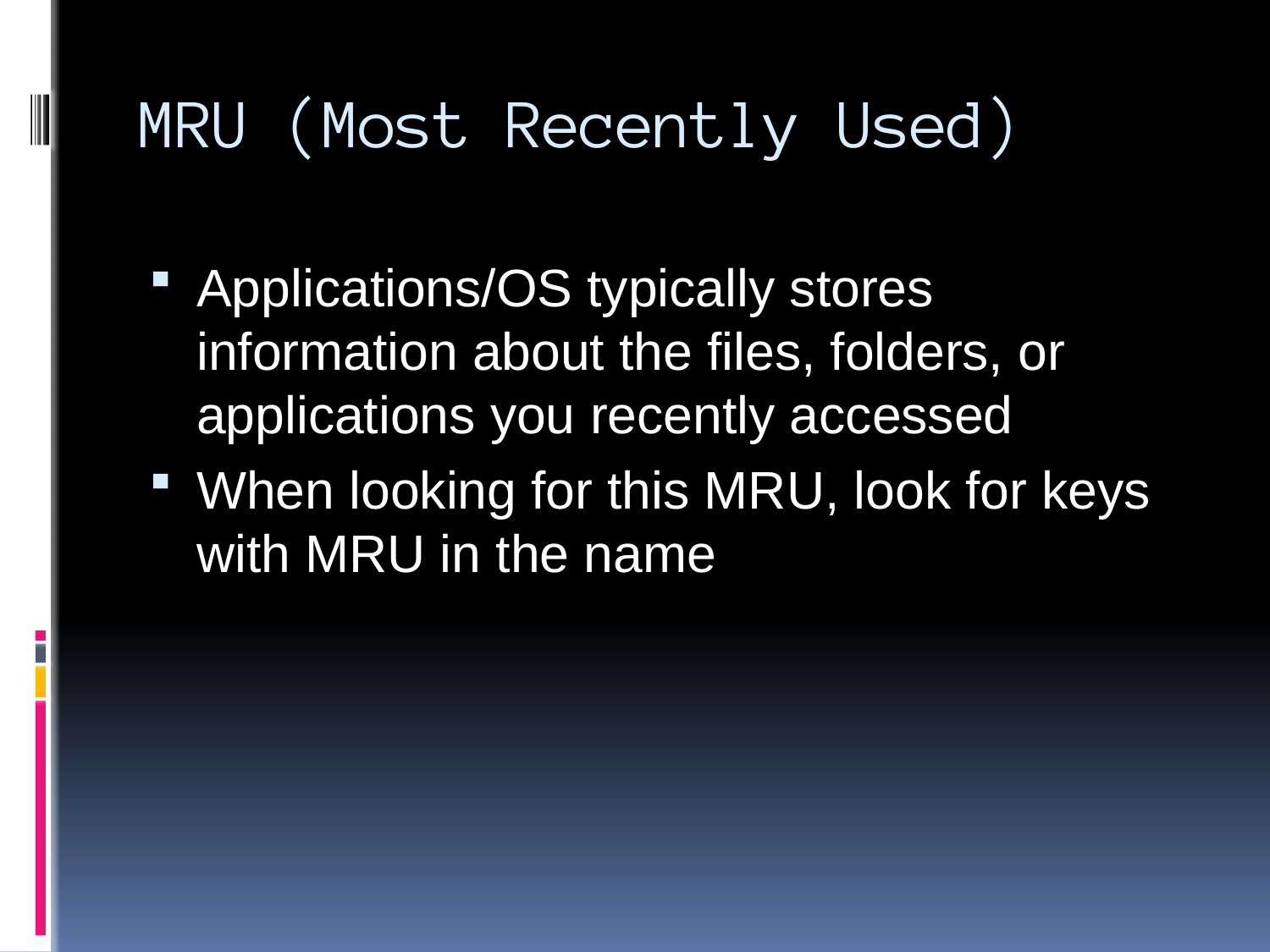

# MRU (Most Recently Used)
Applications/OS typically stores information about the files, folders, or applications you recently accessed
When looking for this MRU, look for keys with MRU in the name